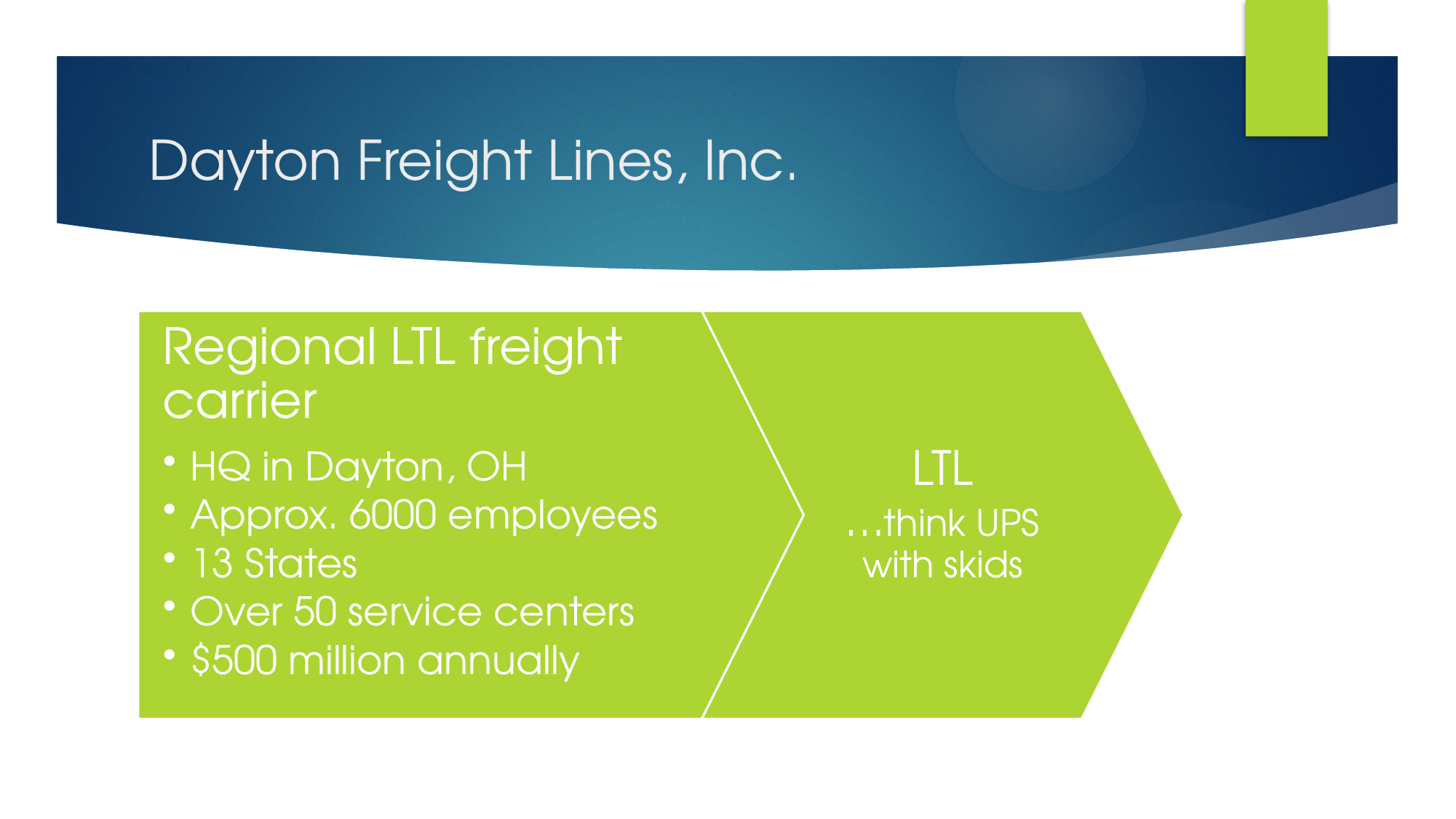

# Dayton Freight Lines, Inc.
Regional LTL freight carrier
HQ in Dayton, OH
Approx. 6000 employees
13 States
Over 50 service centers
$500 million annually
LTL
…think UPS with skids